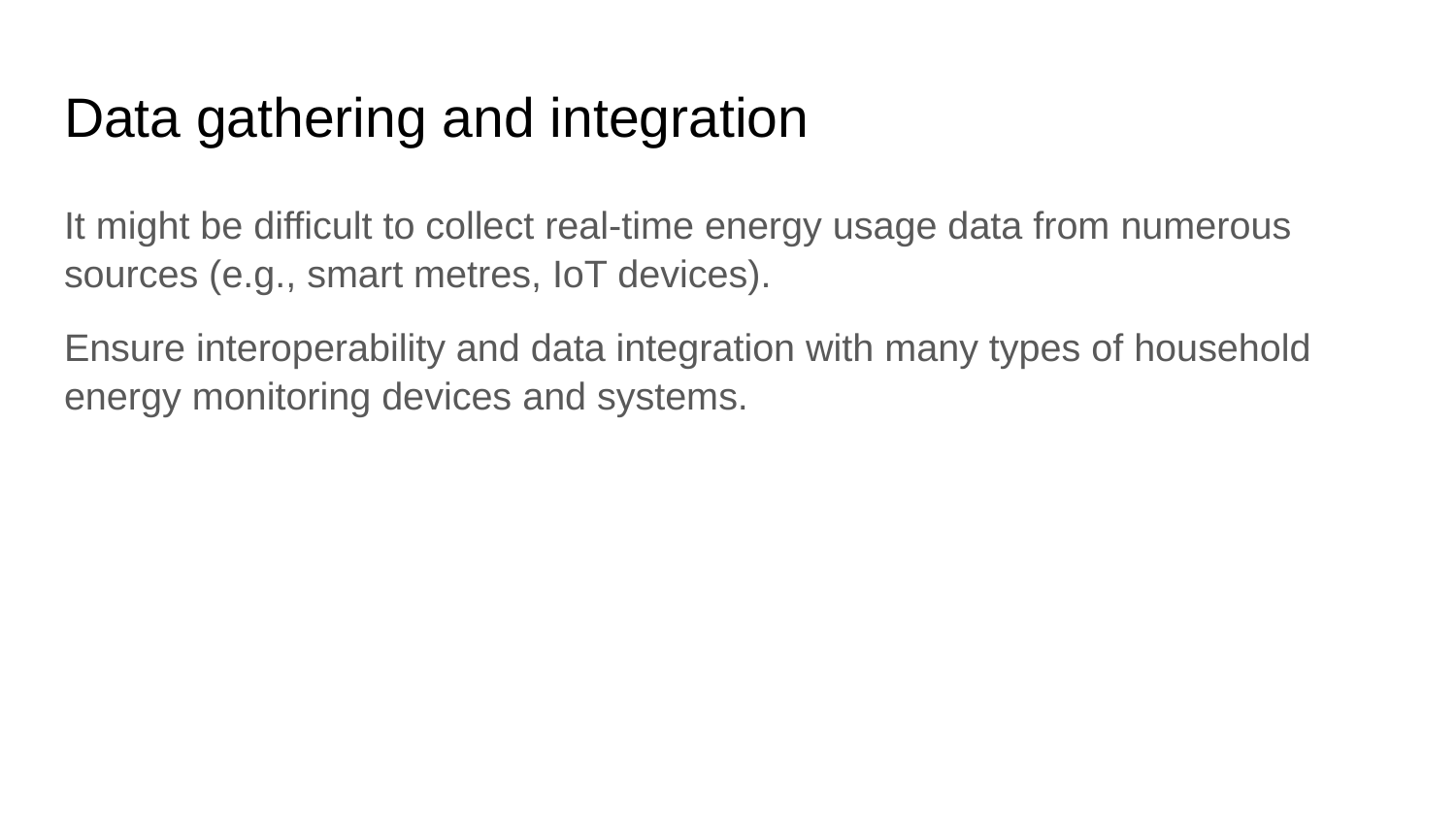

# Data gathering and integration
It might be difficult to collect real-time energy usage data from numerous sources (e.g., smart metres, IoT devices).
Ensure interoperability and data integration with many types of household energy monitoring devices and systems.